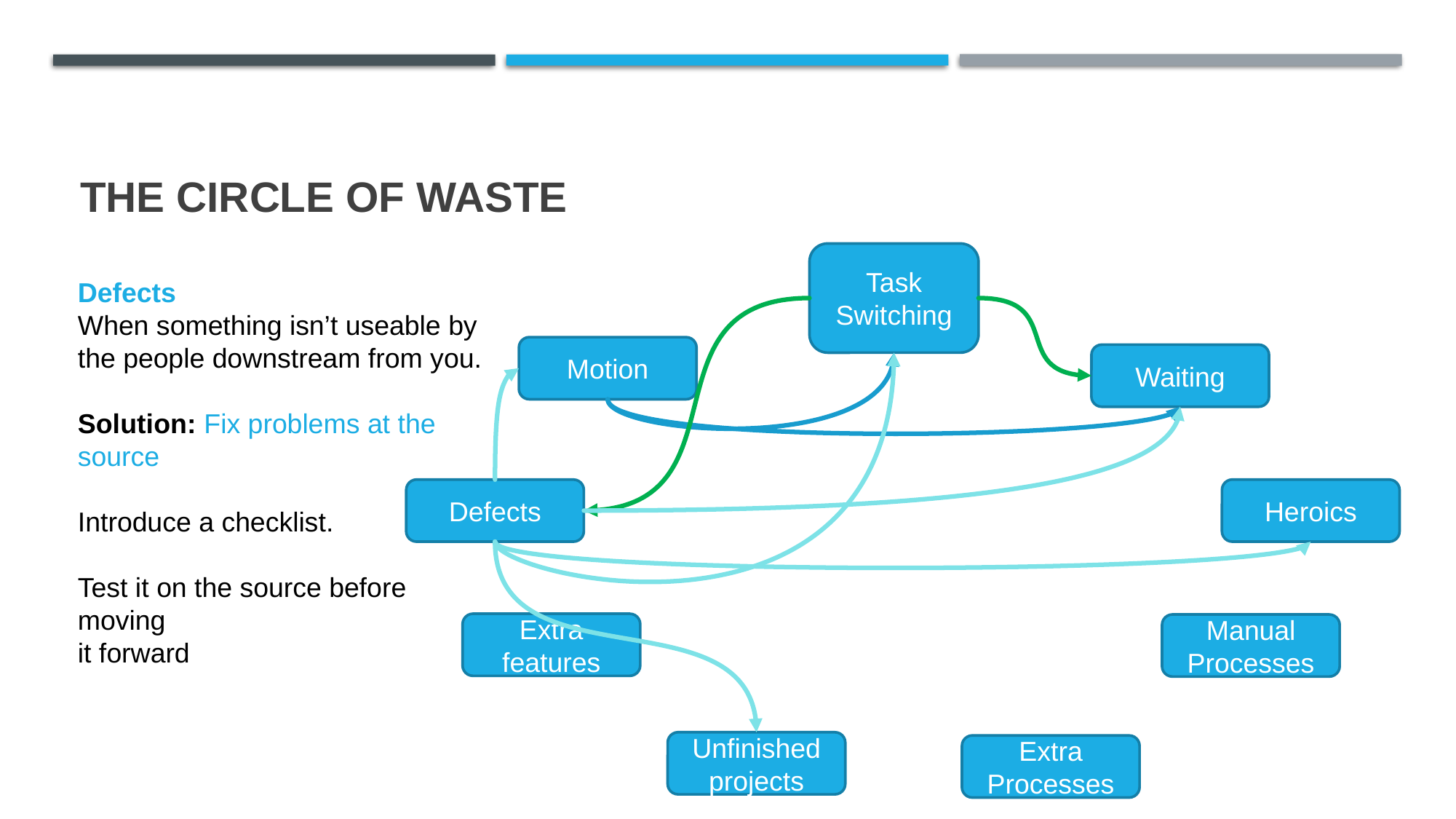

# The circle of waste
Task Switching
Defects
When something isn’t useable by the people downstream from you.
Solution: Fix problems at the source

Introduce a checklist.
Test it on the source before moving
it forward
Motion
Waiting
Defects
Heroics
Extra features
Manual Processes
Unfinished projects
Extra Processes